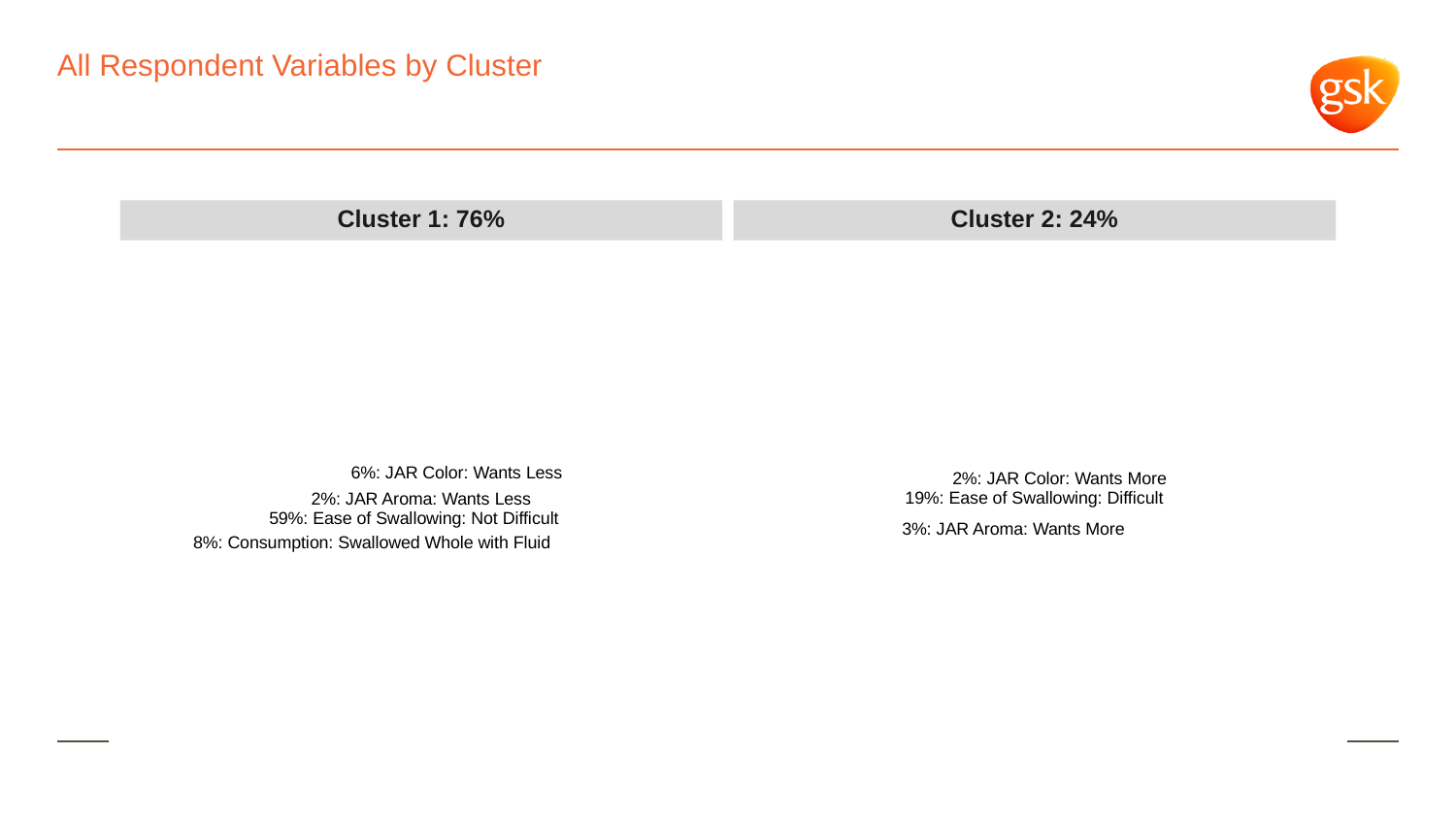

# All Respondent Variables by Cluster

Cluster 1: 76%
Cluster 2: 24%
6%: JAR Color: Wants Less
2%: JAR Color: Wants More
19%: Ease of Swallowing: Difficult
2%: JAR Aroma: Wants Less
59%: Ease of Swallowing: Not Difficult
3%: JAR Aroma: Wants More
8%: Consumption: Swallowed Whole with Fluid